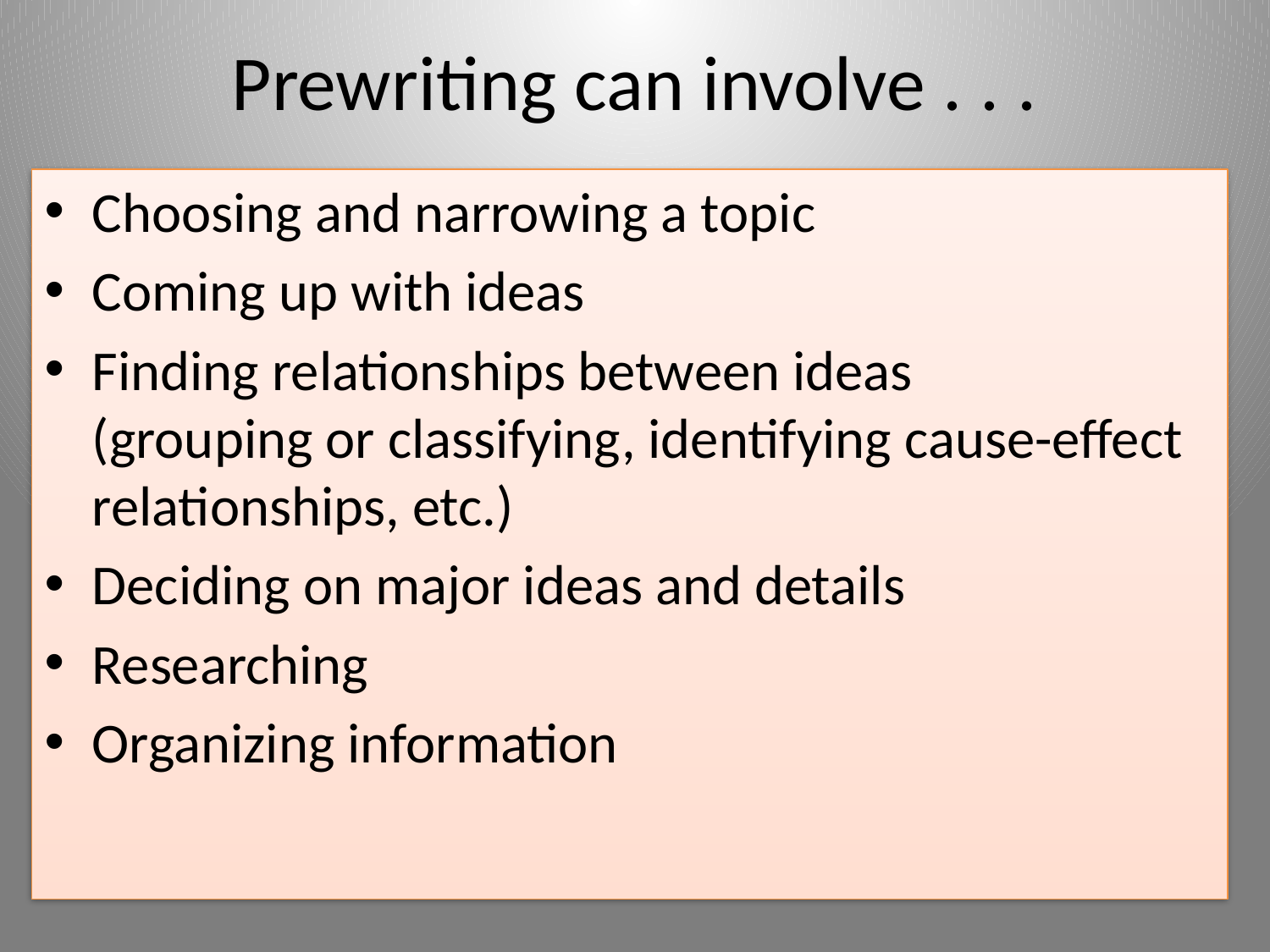

# Prewriting can involve . . .
Choosing and narrowing a topic
Coming up with ideas
Finding relationships between ideas
(grouping or classifying, identifying cause-effect relationships, etc.)
Deciding on major ideas and details
Researching
Organizing information